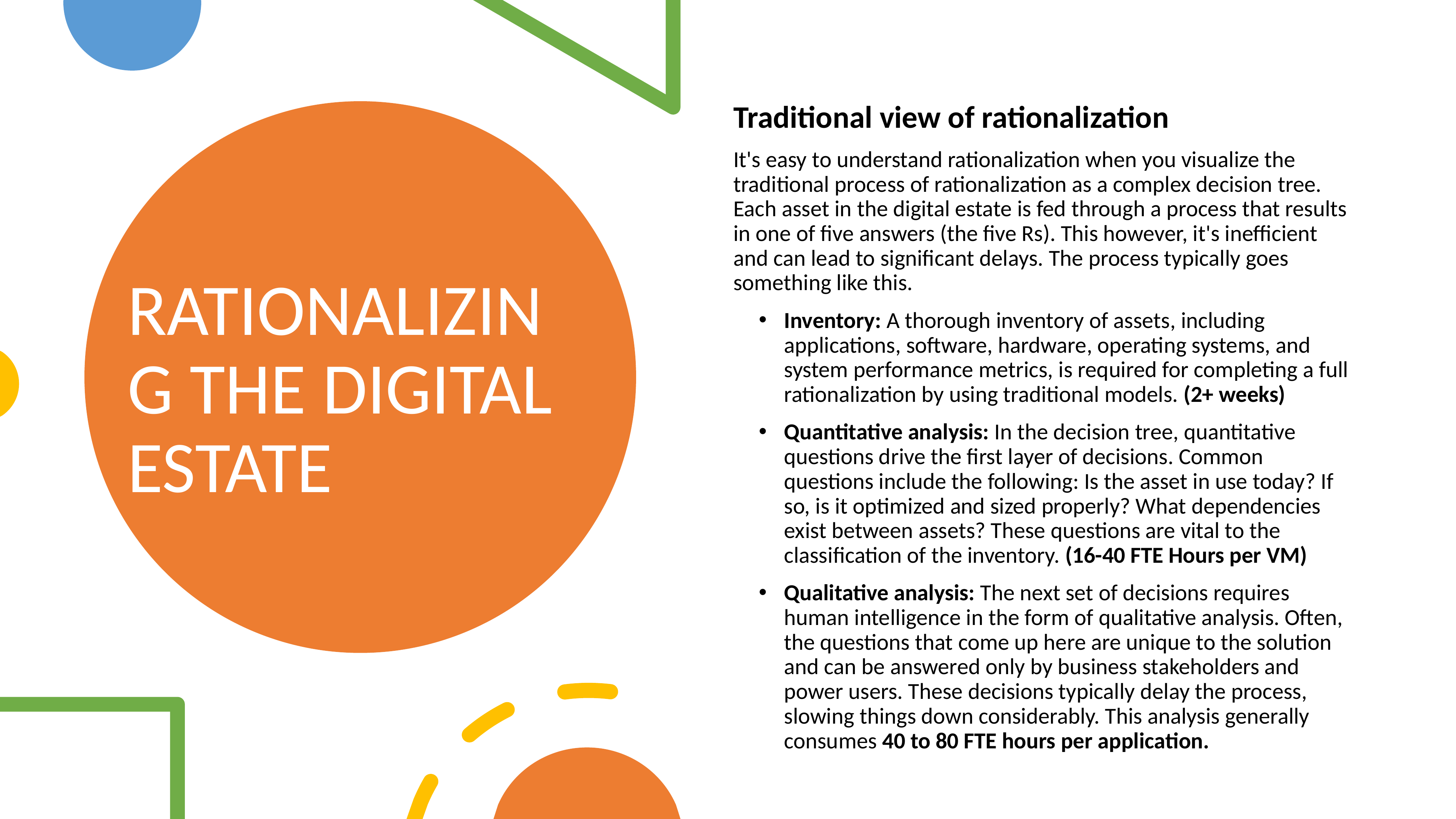

Traditional view of rationalization
It's easy to understand rationalization when you visualize the traditional process of rationalization as a complex decision tree. Each asset in the digital estate is fed through a process that results in one of five answers (the five Rs). This however, it's inefficient and can lead to significant delays. The process typically goes something like this.
Inventory: A thorough inventory of assets, including applications, software, hardware, operating systems, and system performance metrics, is required for completing a full rationalization by using traditional models. (2+ weeks)
Quantitative analysis: In the decision tree, quantitative questions drive the first layer of decisions. Common questions include the following: Is the asset in use today? If so, is it optimized and sized properly? What dependencies exist between assets? These questions are vital to the classification of the inventory. (16-40 FTE Hours per VM)
Qualitative analysis: The next set of decisions requires human intelligence in the form of qualitative analysis. Often, the questions that come up here are unique to the solution and can be answered only by business stakeholders and power users. These decisions typically delay the process, slowing things down considerably. This analysis generally consumes 40 to 80 FTE hours per application.

# Rationalizing the digital estate